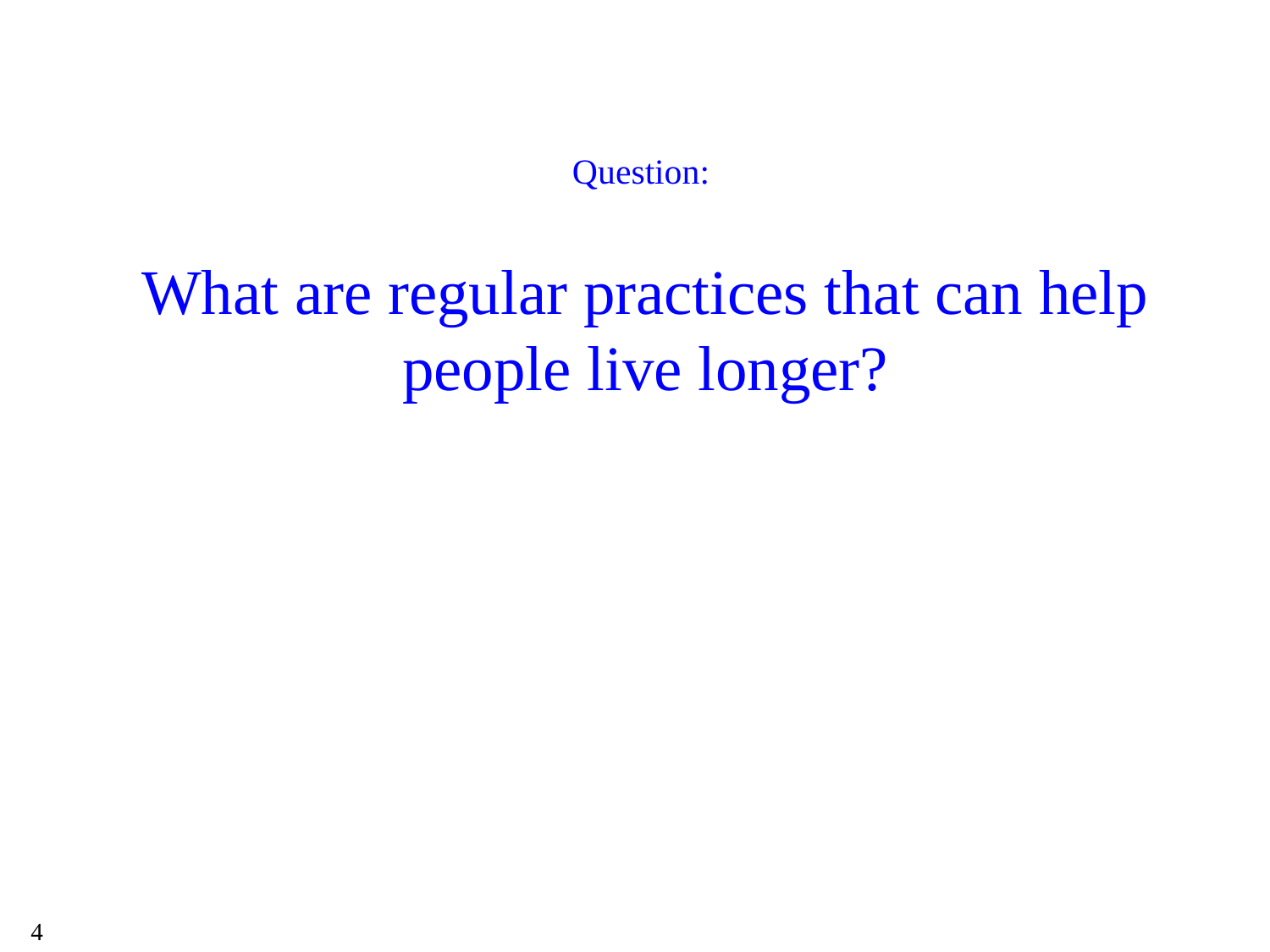

# Question: What are regular practices that can help people live longer?